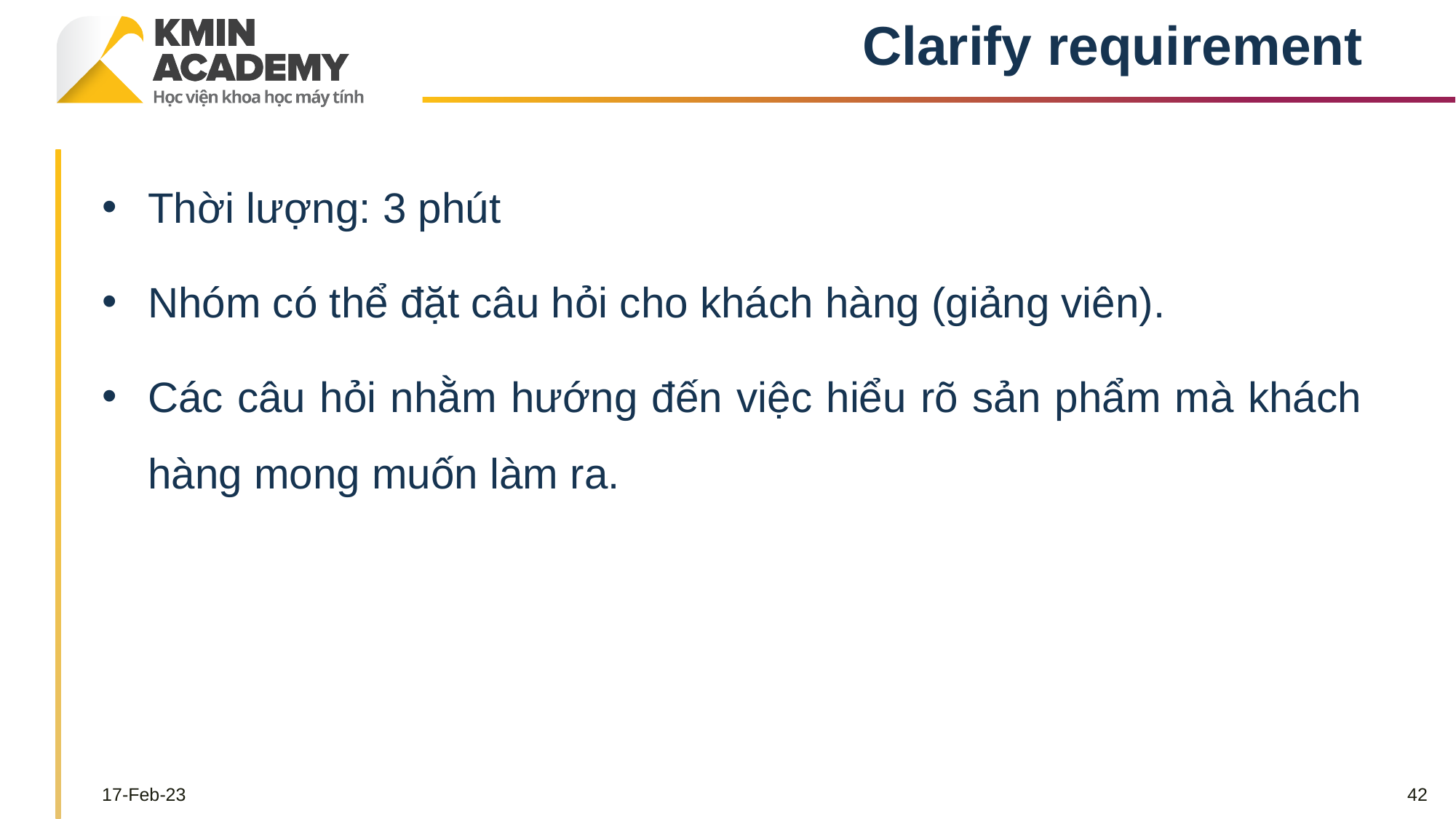

# Clarify requirement
Thời lượng: 3 phút
Nhóm có thể đặt câu hỏi cho khách hàng (giảng viên).
Các câu hỏi nhằm hướng đến việc hiểu rõ sản phẩm mà khách hàng mong muốn làm ra.

17-Feb-23
42